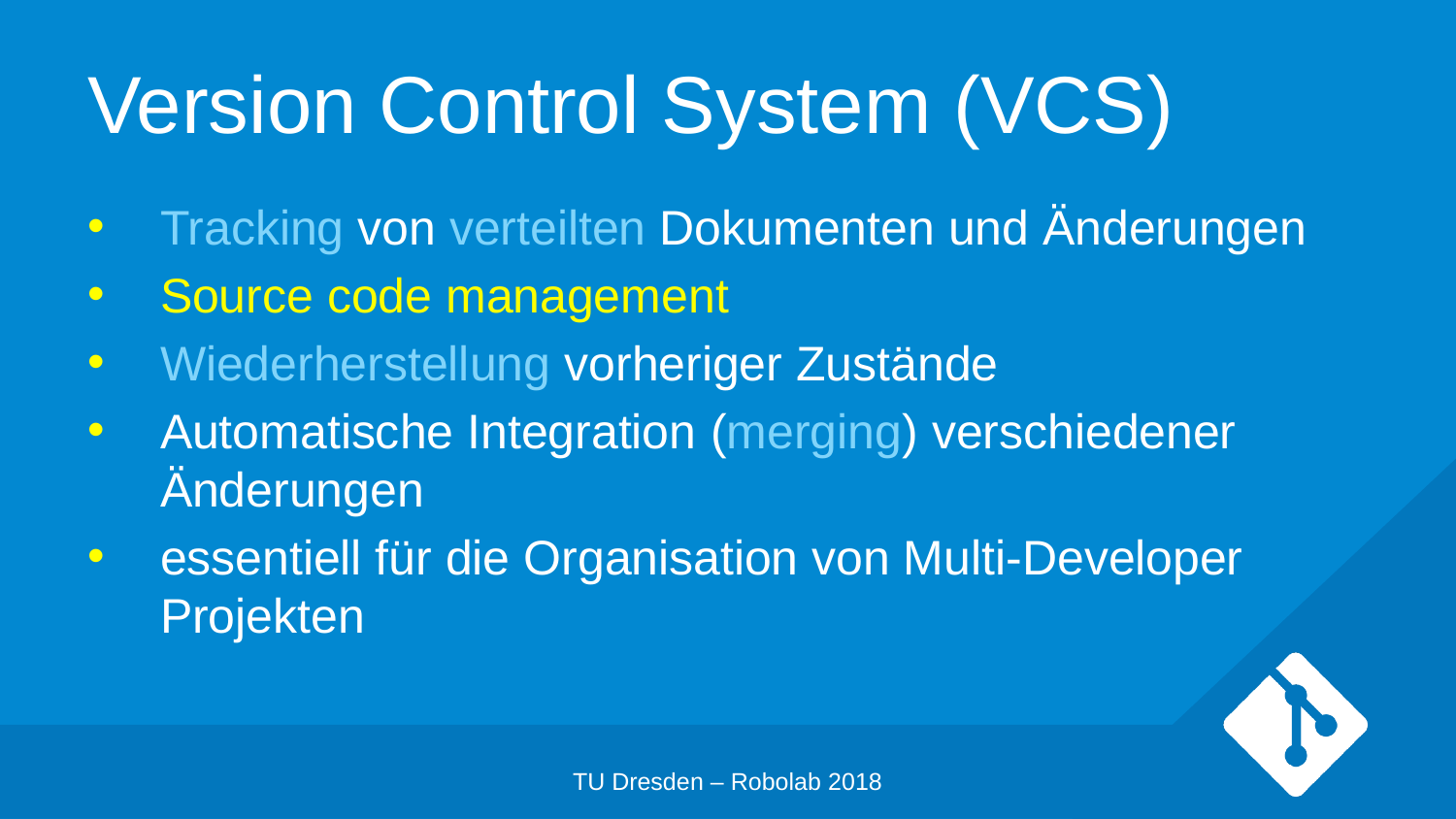

# Version Control System (VCS)
Tracking von verteilten Dokumenten und Änderungen
Source code management
Wiederherstellung vorheriger Zustände
Automatische Integration (merging) verschiedener Änderungen
essentiell für die Organisation von Multi-Developer Projekten
TU Dresden – Robolab 2018